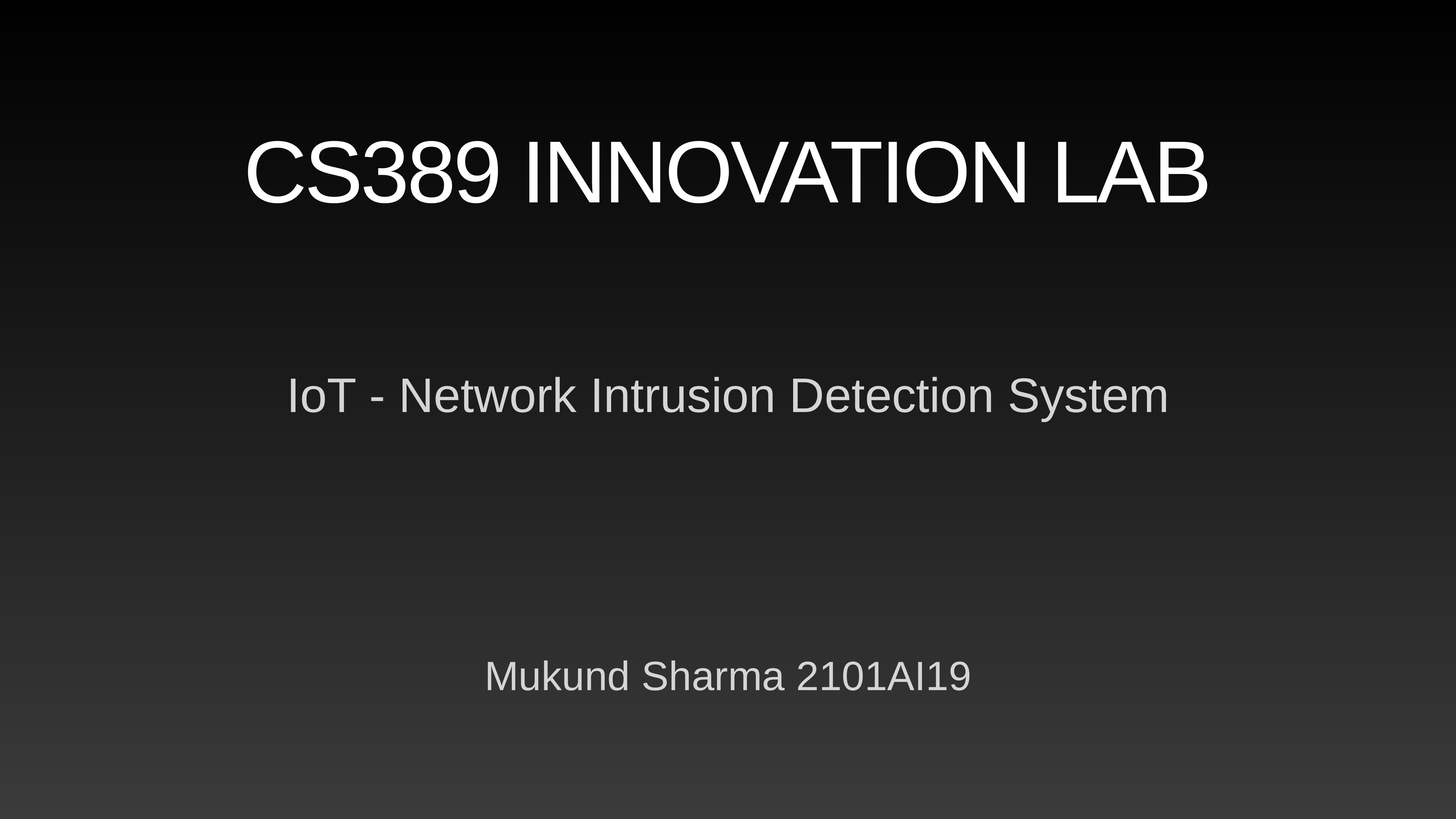

# CS389 INNOVATION LAB
IoT - Network Intrusion Detection System
Mukund Sharma 2101AI19